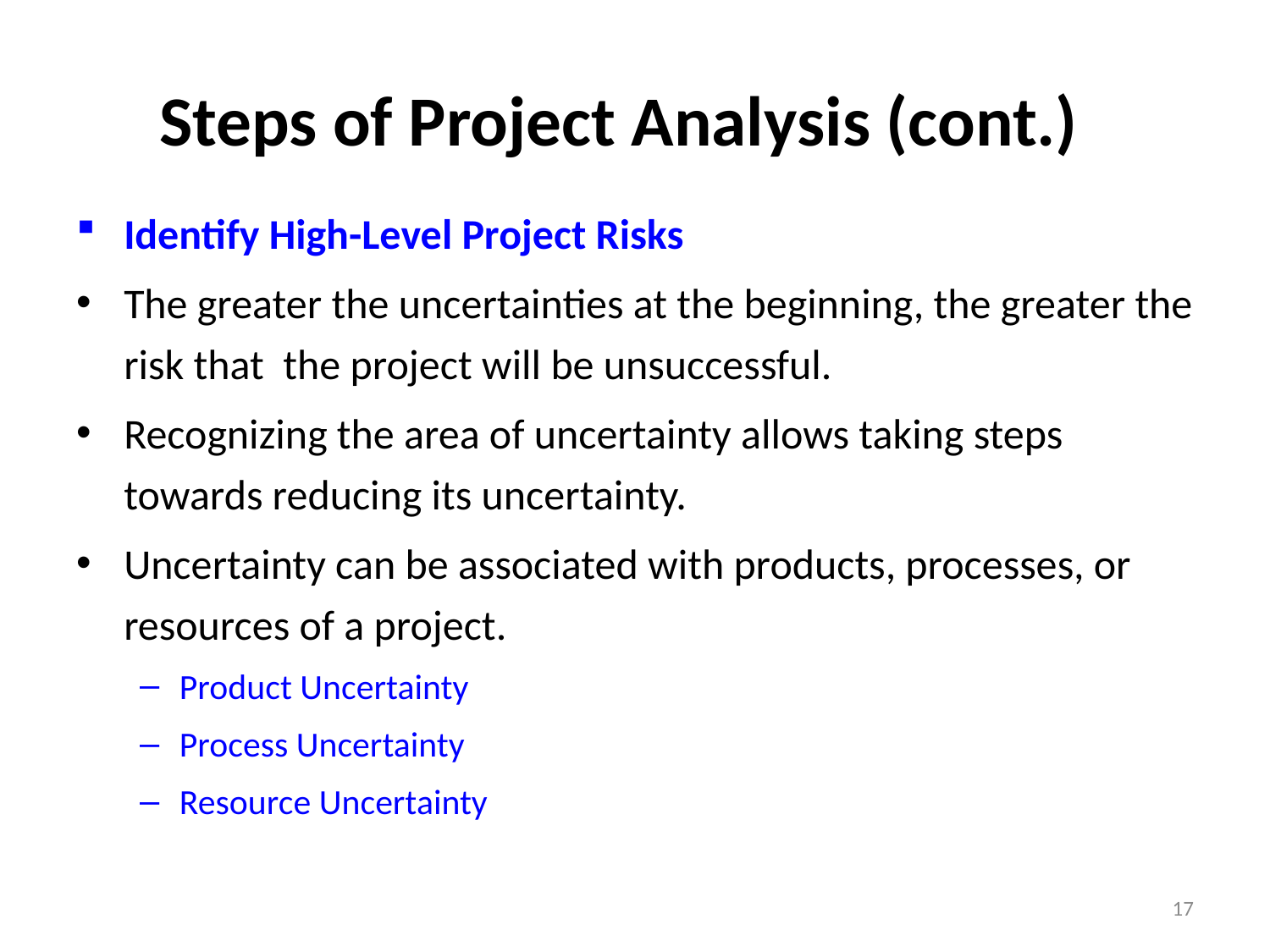

# Steps of Project Analysis (cont.)
Identify High-Level Project Risks
The greater the uncertainties at the beginning, the greater the risk that  the project will be unsuccessful.
Recognizing the area of uncertainty allows taking steps towards reducing its uncertainty.
Uncertainty can be associated with products, processes, or resources of a project.
Product Uncertainty
Process Uncertainty
Resource Uncertainty

17